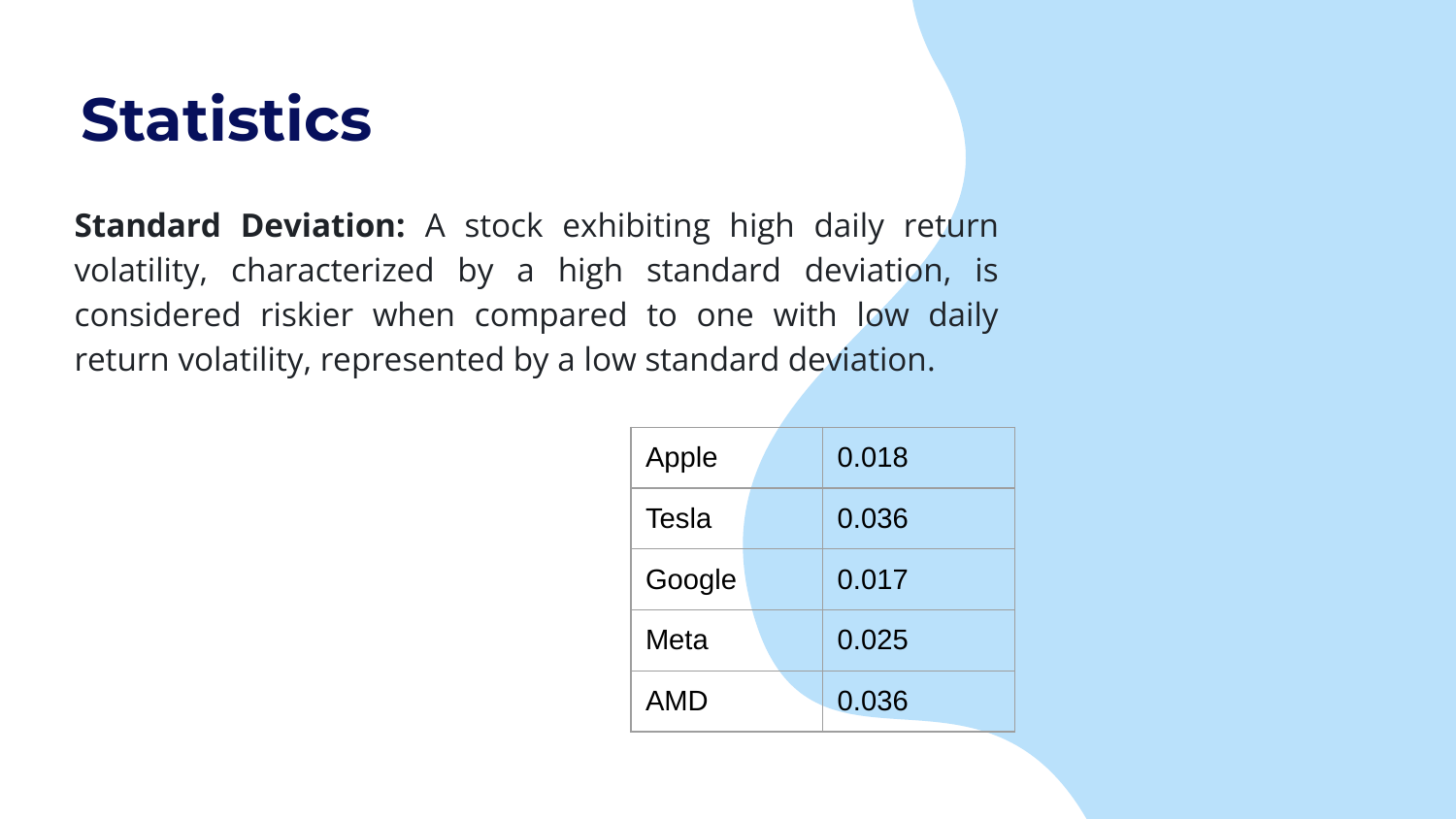

# Statistics
Standard Deviation: A stock exhibiting high daily return volatility, characterized by a high standard deviation, is considered riskier when compared to one with low daily return volatility, represented by a low standard deviation.
| Apple | 0.018 |
| --- | --- |
| Tesla | 0.036 |
| Google | 0.017 |
| Meta | 0.025 |
| AMD | 0.036 |